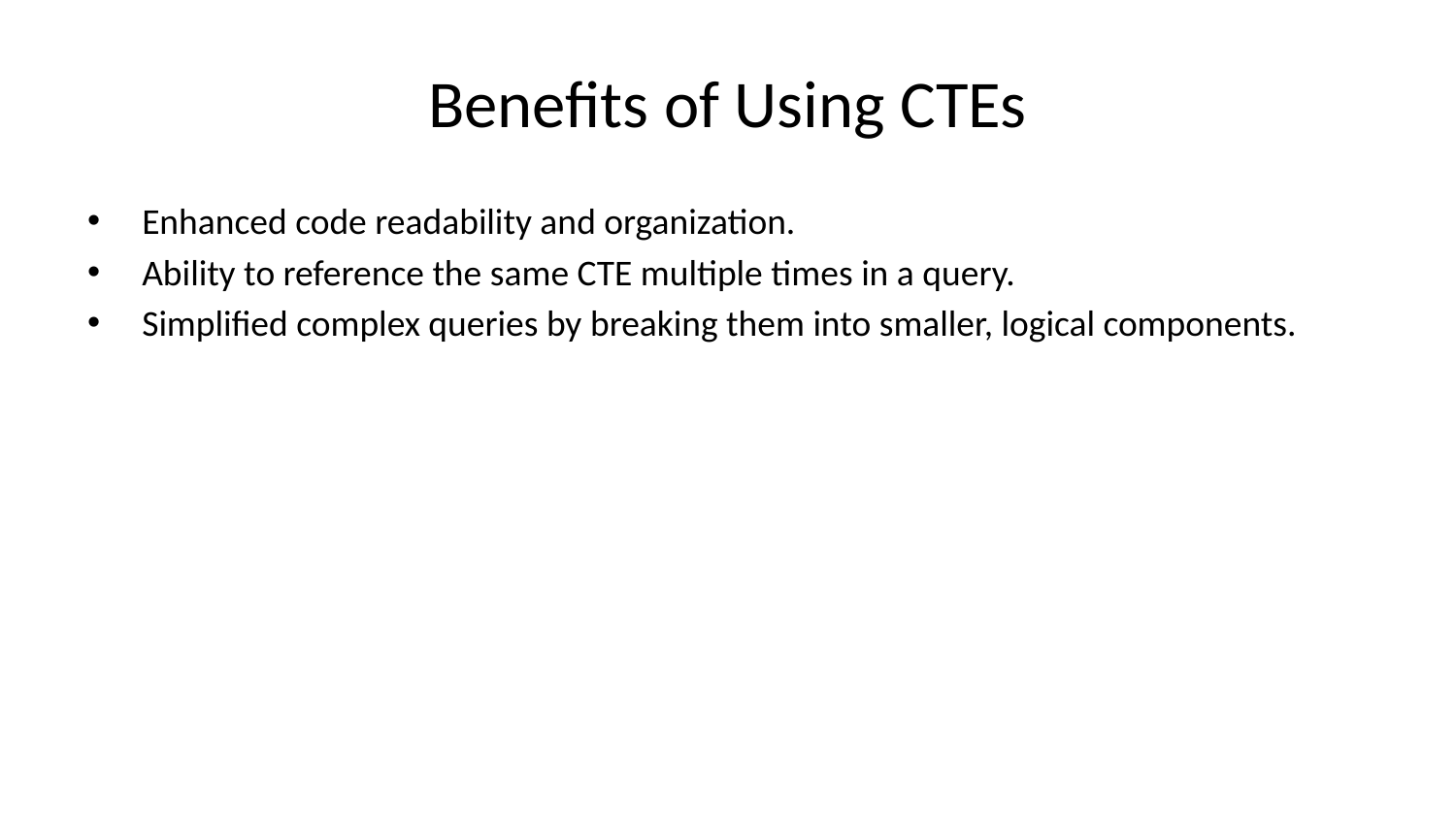

# Benefits of Using CTEs
Enhanced code readability and organization.
Ability to reference the same CTE multiple times in a query.
Simplified complex queries by breaking them into smaller, logical components.